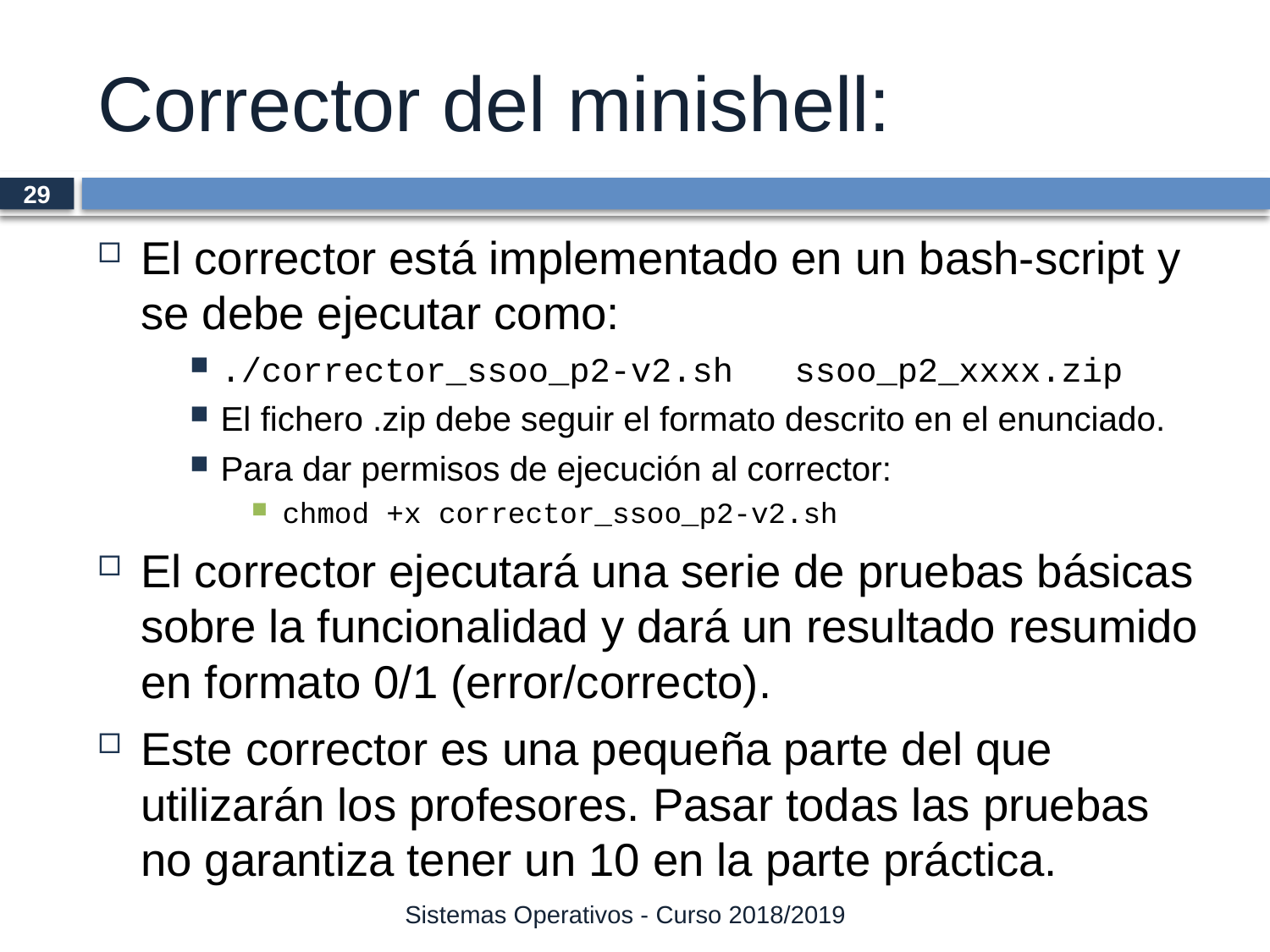

# Corrector del minishell:
29
El corrector está implementado en un bash-script y se debe ejecutar como:
./corrector_ssoo_p2-v2.sh   ssoo_p2_xxxx.zip
El fichero .zip debe seguir el formato descrito en el enunciado.
Para dar permisos de ejecución al corrector:
chmod +x corrector_ssoo_p2-v2.sh
El corrector ejecutará una serie de pruebas básicas sobre la funcionalidad y dará un resultado resumido en formato 0/1 (error/correcto).
Este corrector es una pequeña parte del que utilizarán los profesores. Pasar todas las pruebas no garantiza tener un 10 en la parte práctica.

Sistemas Operativos - Curso 2018/2019